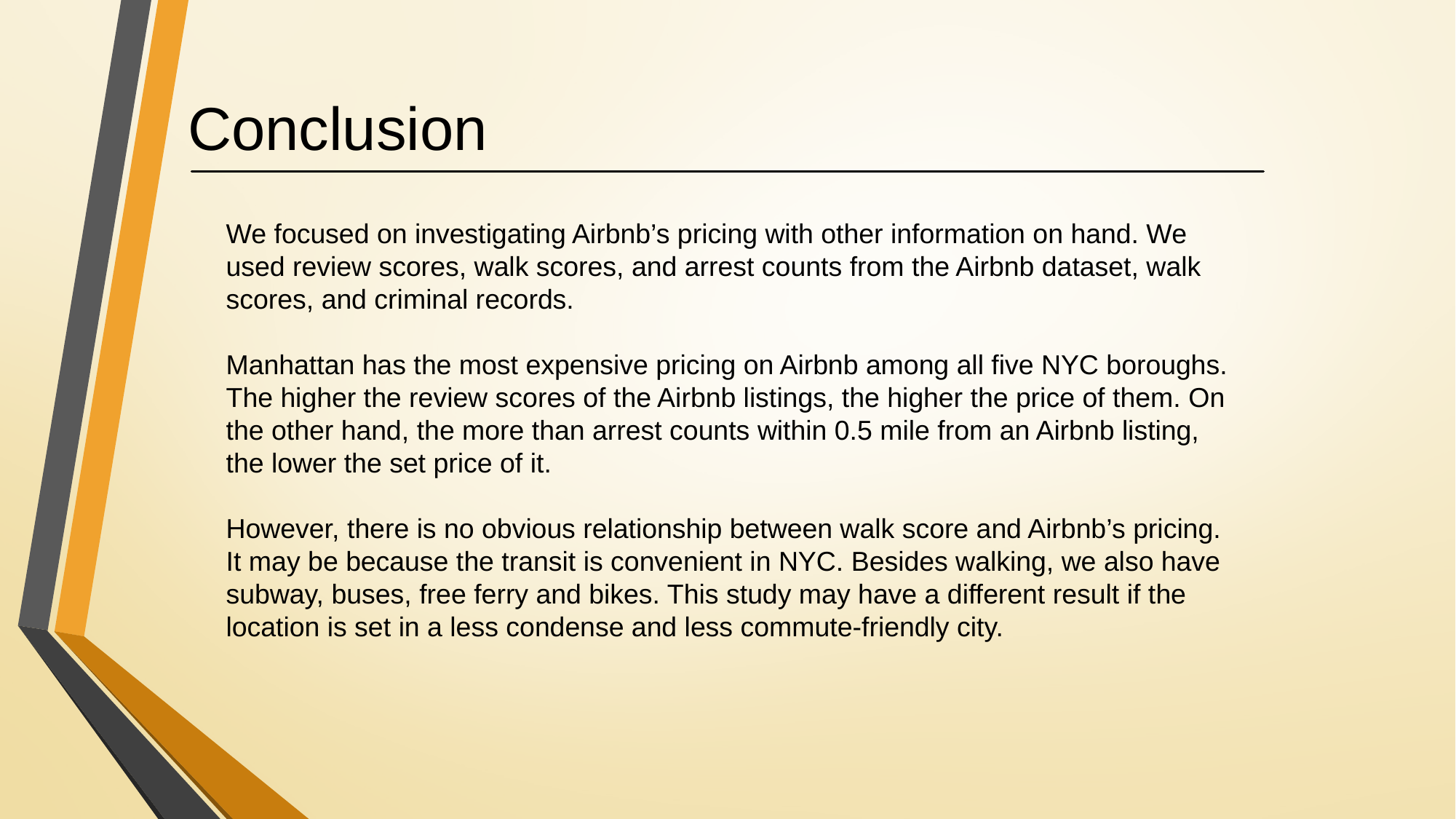

# Conclusion

We focused on investigating Airbnb’s pricing with other information on hand. We used review scores, walk scores, and arrest counts from the Airbnb dataset, walk scores, and criminal records.

Manhattan has the most expensive pricing on Airbnb among all five NYC boroughs. The higher the review scores of the Airbnb listings, the higher the price of them. On the other hand, the more than arrest counts within 0.5 mile from an Airbnb listing, the lower the set price of it.

However, there is no obvious relationship between walk score and Airbnb’s pricing. It may be because the transit is convenient in NYC. Besides walking, we also have subway, buses, free ferry and bikes. This study may have a different result if the location is set in a less condense and less commute-friendly city.